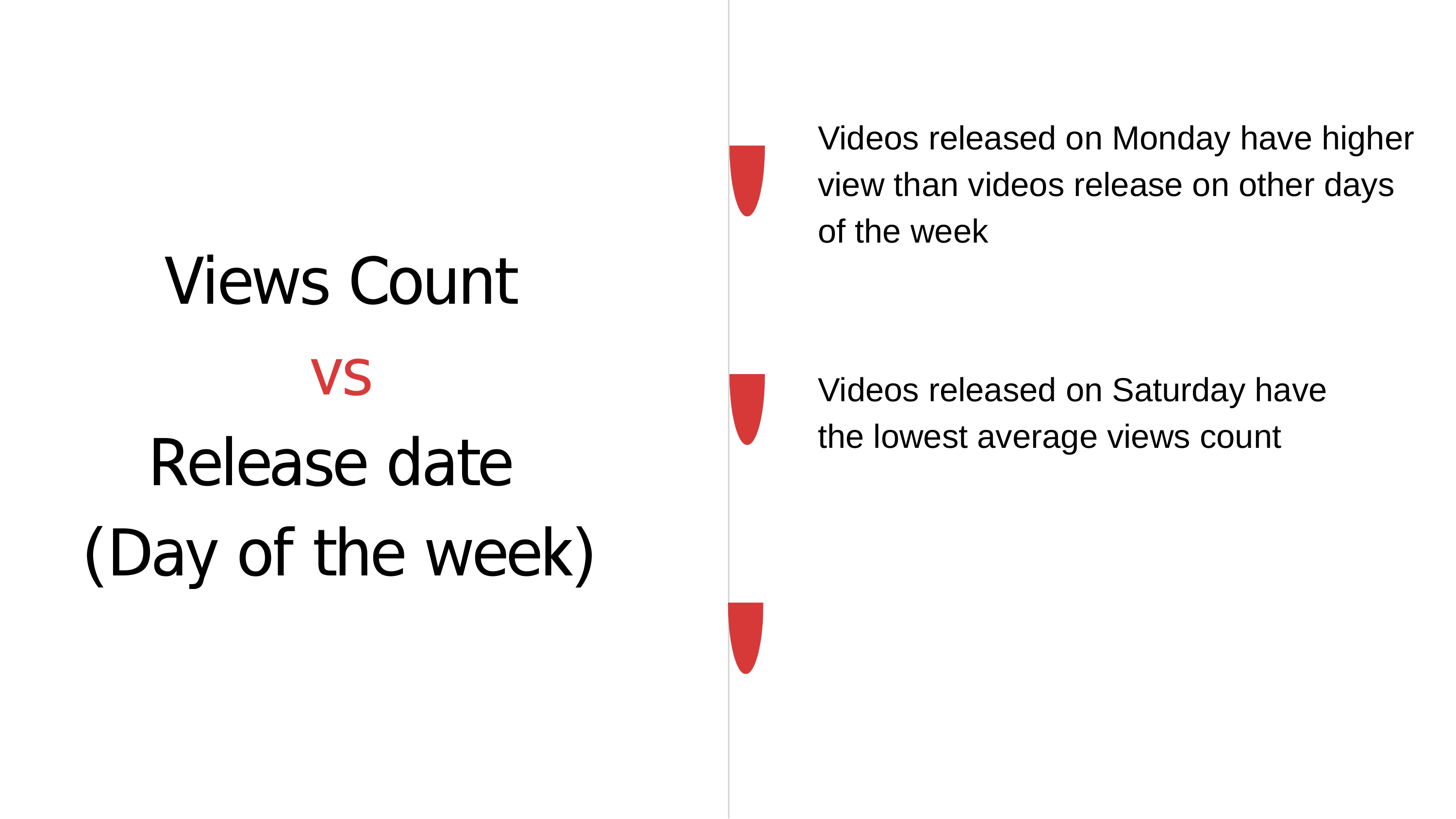

Videos released on Monday have higher view than videos release on other days of the week

Views Count
vs
Release date
(Day of the week)
Videos released on Saturday have the lowest average views count